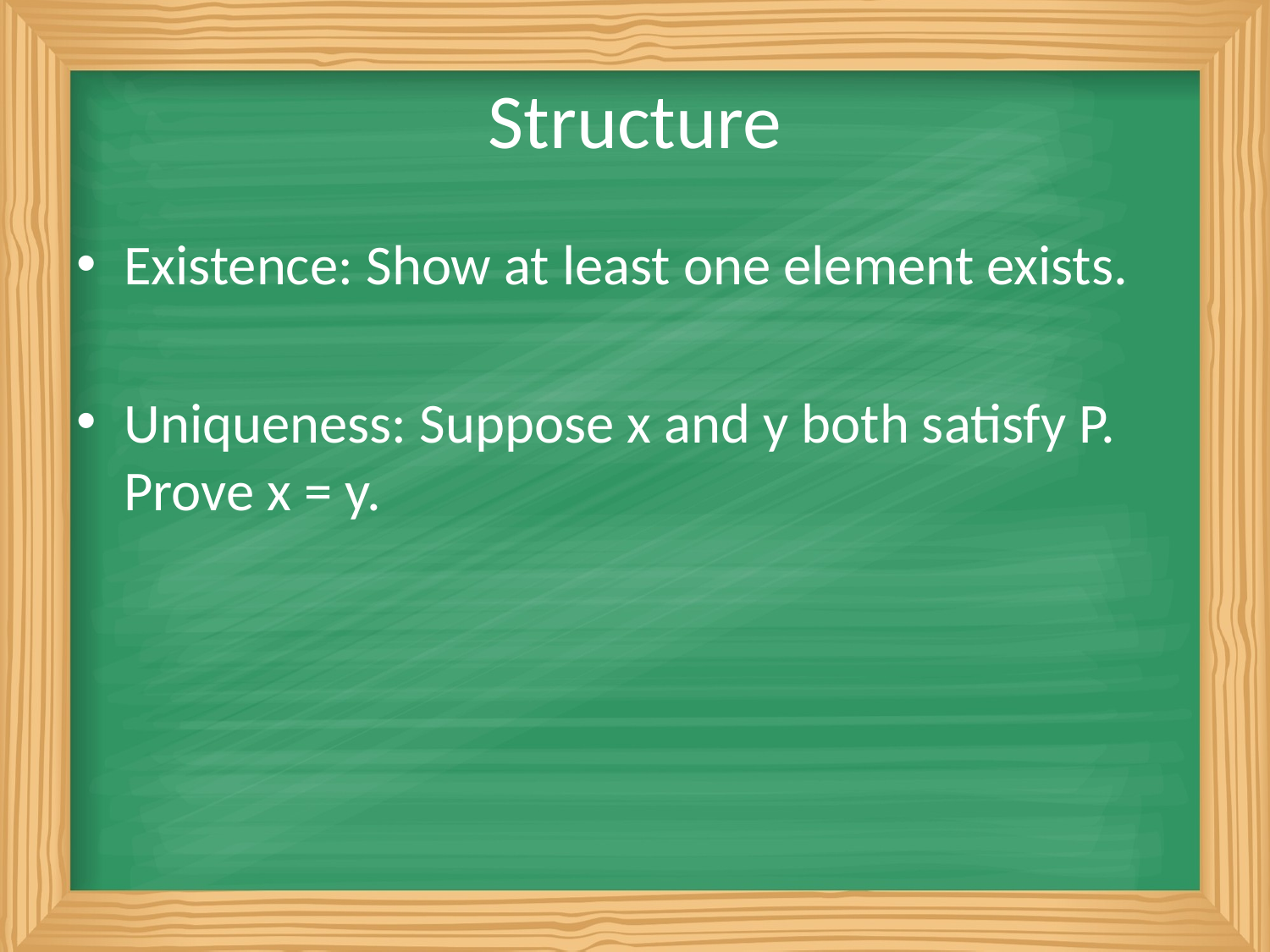

# Structure
Existence: Show at least one element exists.

Uniqueness: Suppose x and y both satisfy P. Prove x = y.